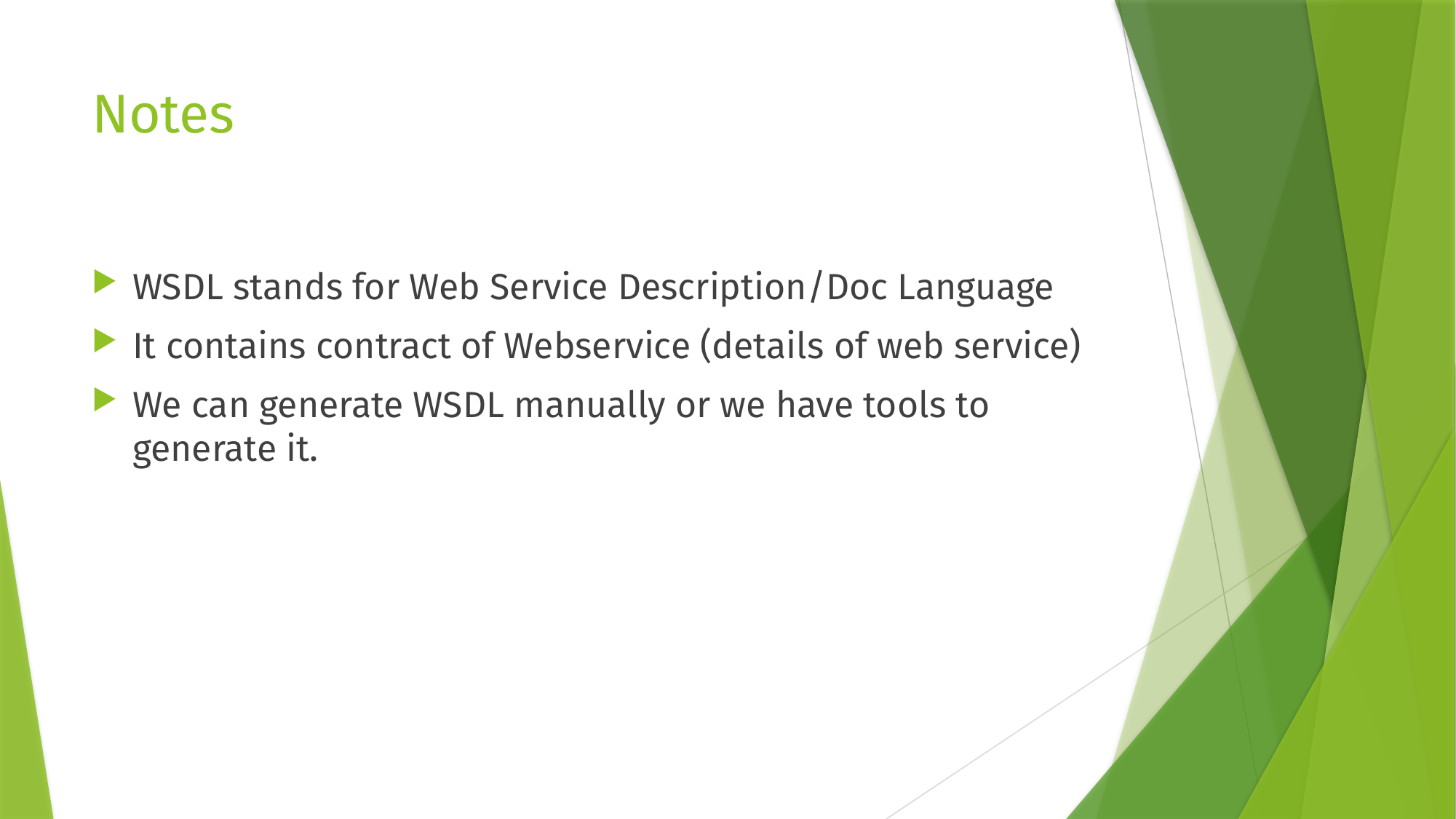

# Notes
WSDL stands for Web Service Description/Doc Language
It contains contract of Webservice (details of web service)
We can generate WSDL manually or we have tools to generate it.